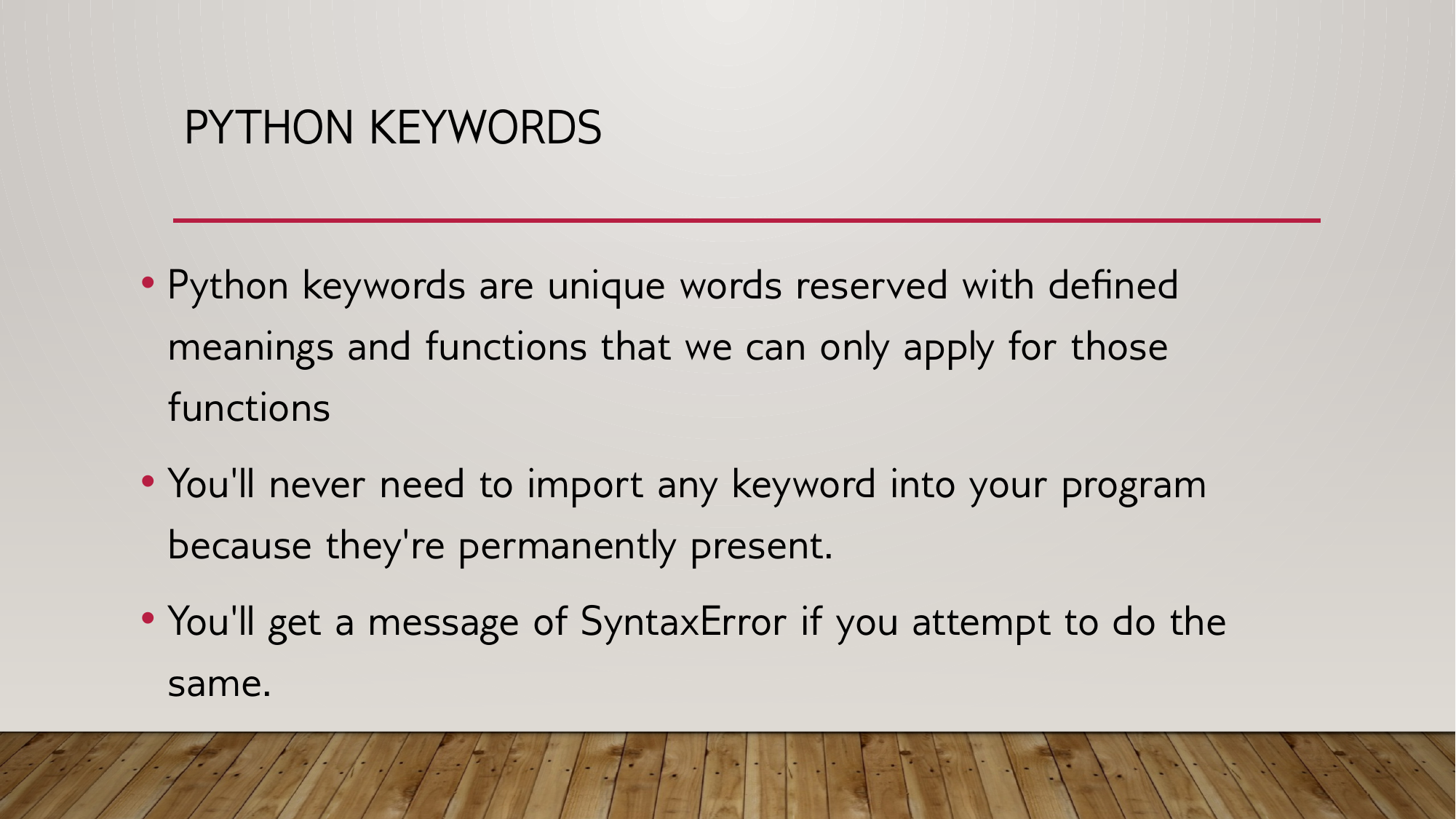

# Python Keywords
Python keywords are unique words reserved with defined meanings and functions that we can only apply for those functions
You'll never need to import any keyword into your program because they're permanently present.
You'll get a message of SyntaxError if you attempt to do the same.